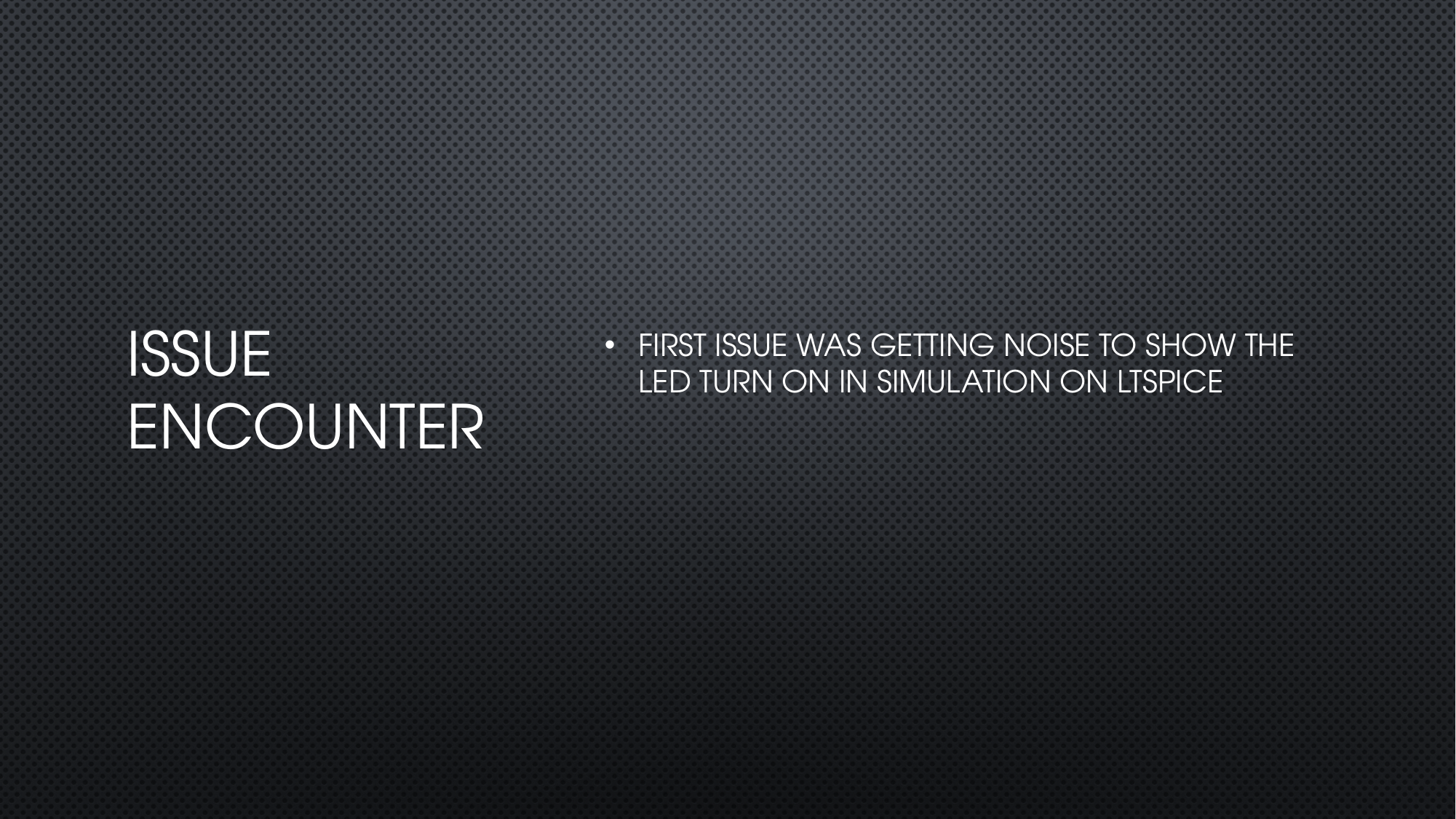

# Issue Encounter
First Issue was getting noise to show the led turn on in simulation on LTSPICE